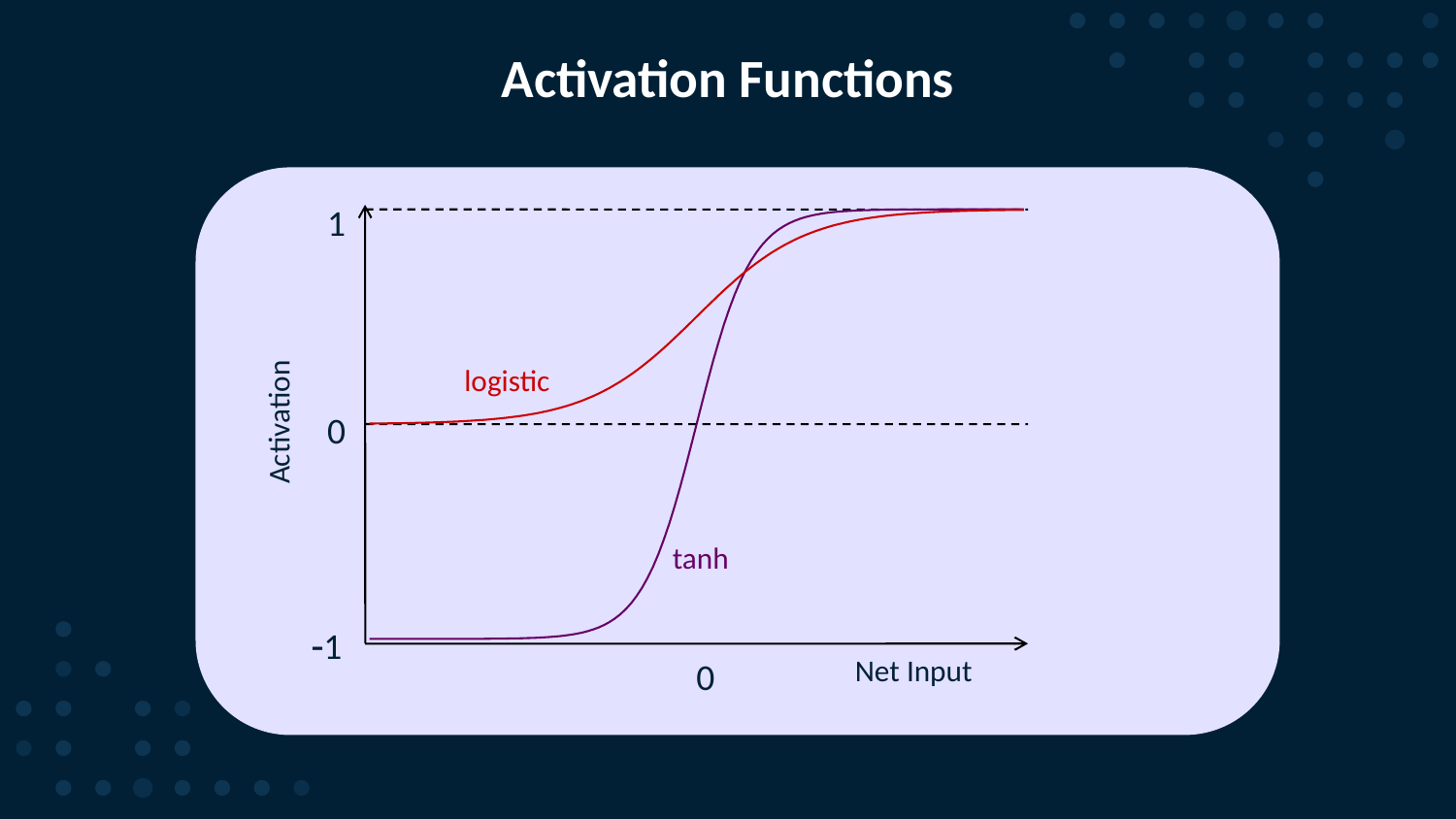

# Activation Functions

1

logistic
Activation
0

tanh
−1

Net Input
0